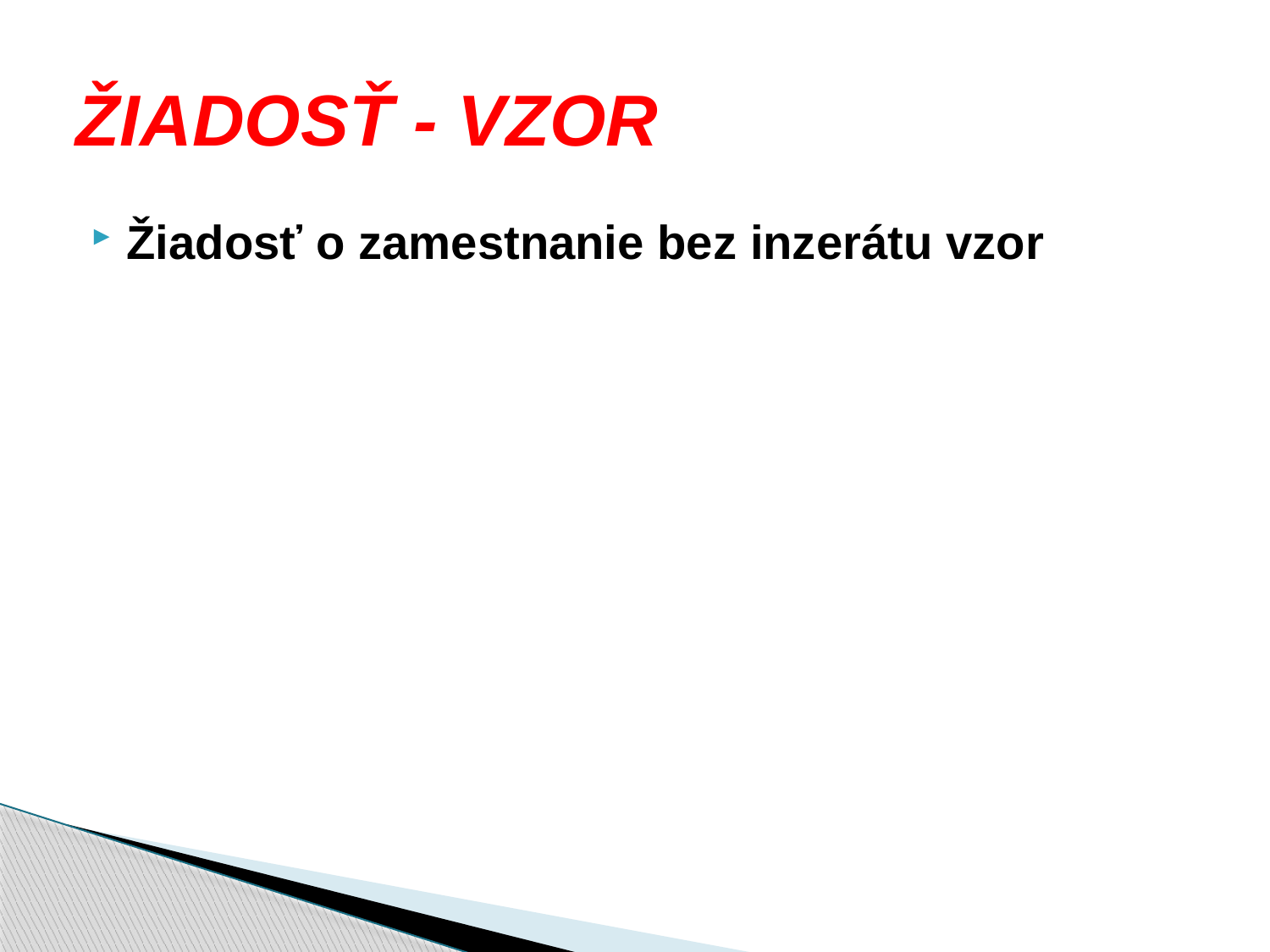

# ŽIADOSŤ - VZOR
Žiadosť o zamestnanie bez inzerátu vzor